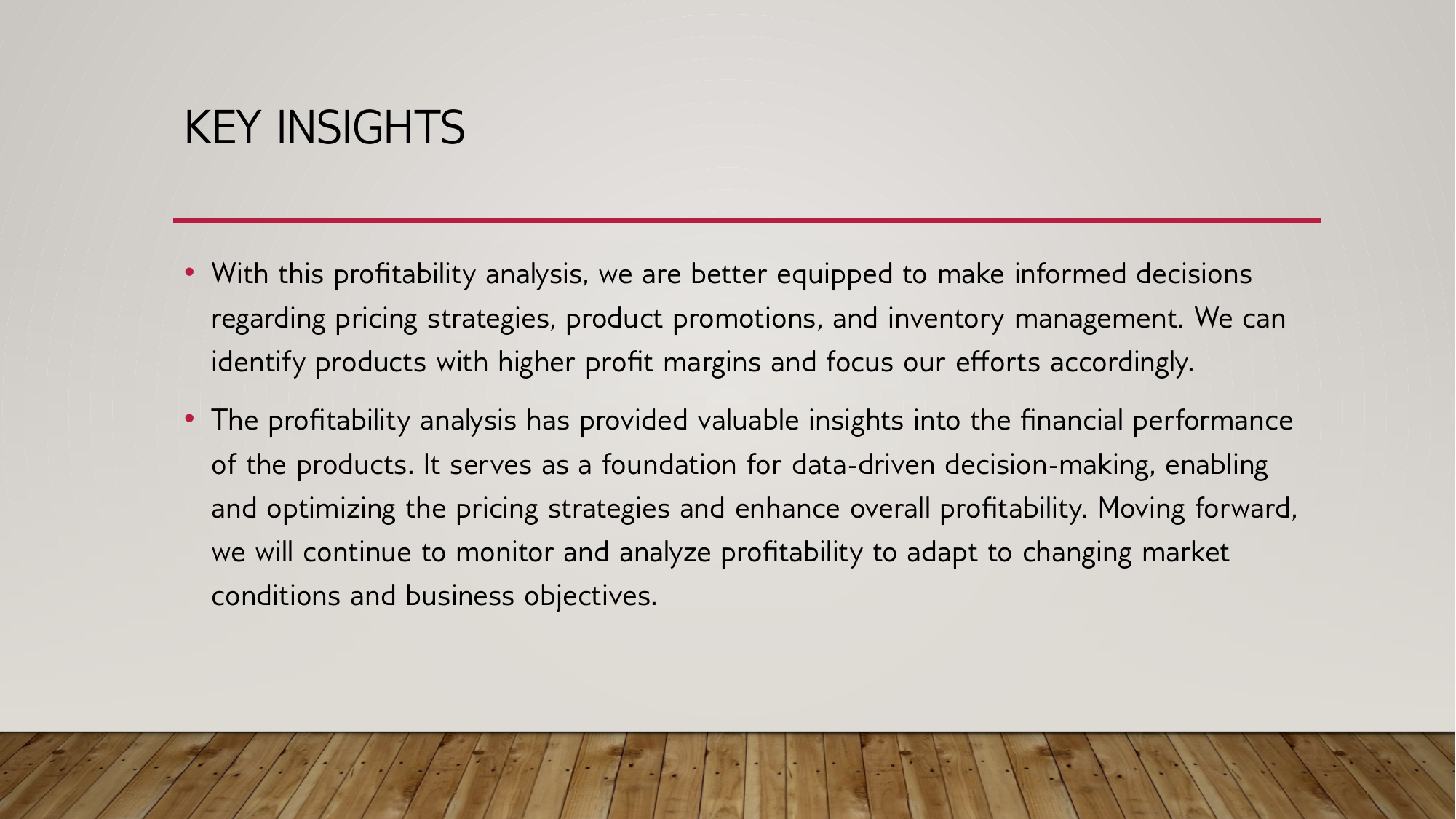

# Key insights
With this profitability analysis, we are better equipped to make informed decisions regarding pricing strategies, product promotions, and inventory management. We can identify products with higher profit margins and focus our efforts accordingly.
The profitability analysis has provided valuable insights into the financial performance of the products. It serves as a foundation for data-driven decision-making, enabling and optimizing the pricing strategies and enhance overall profitability. Moving forward, we will continue to monitor and analyze profitability to adapt to changing market conditions and business objectives.